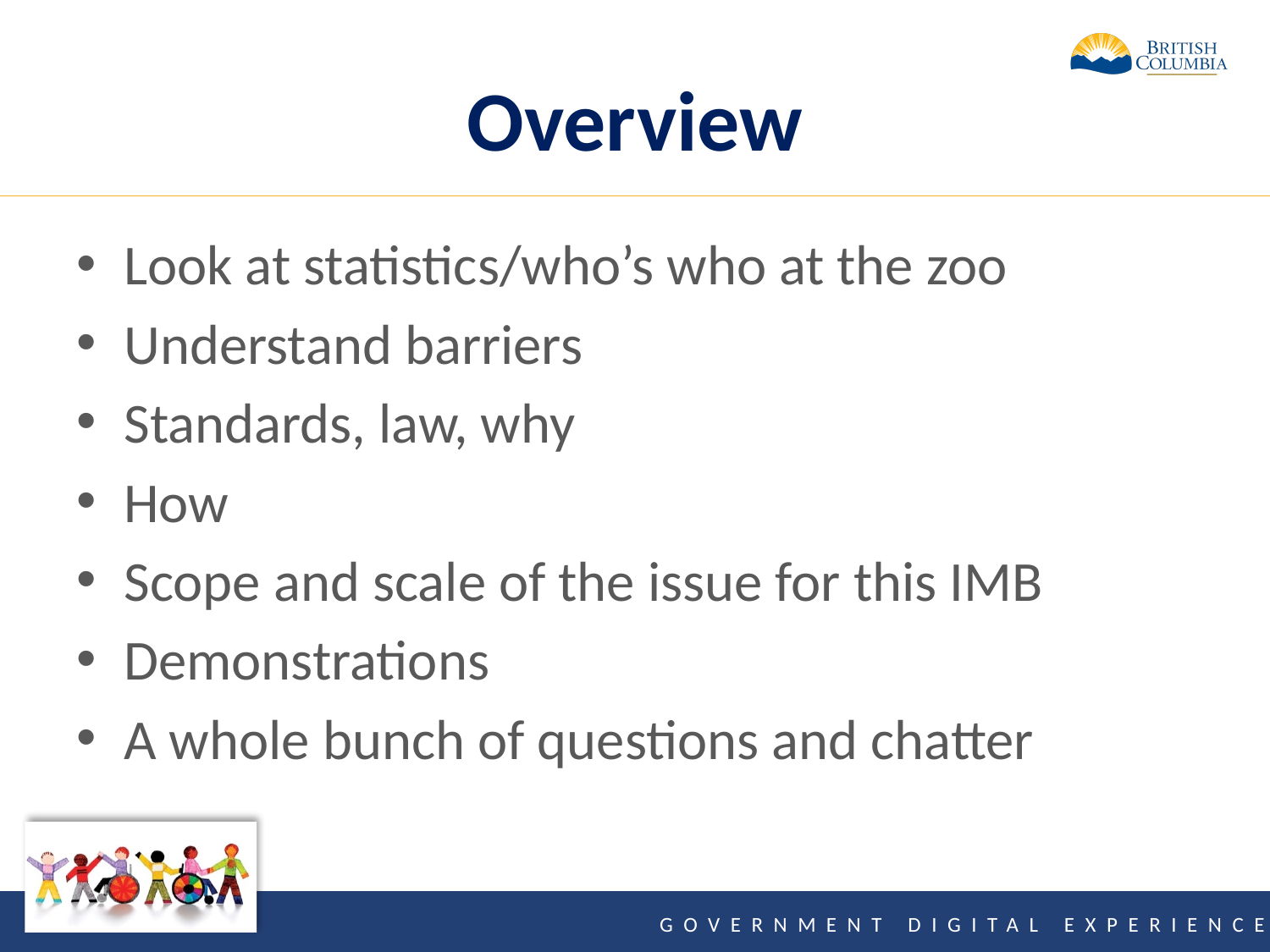

# Overview
Look at statistics/who’s who at the zoo
Understand barriers
Standards, law, why
How
Scope and scale of the issue for this IMB
Demonstrations
A whole bunch of questions and chatter